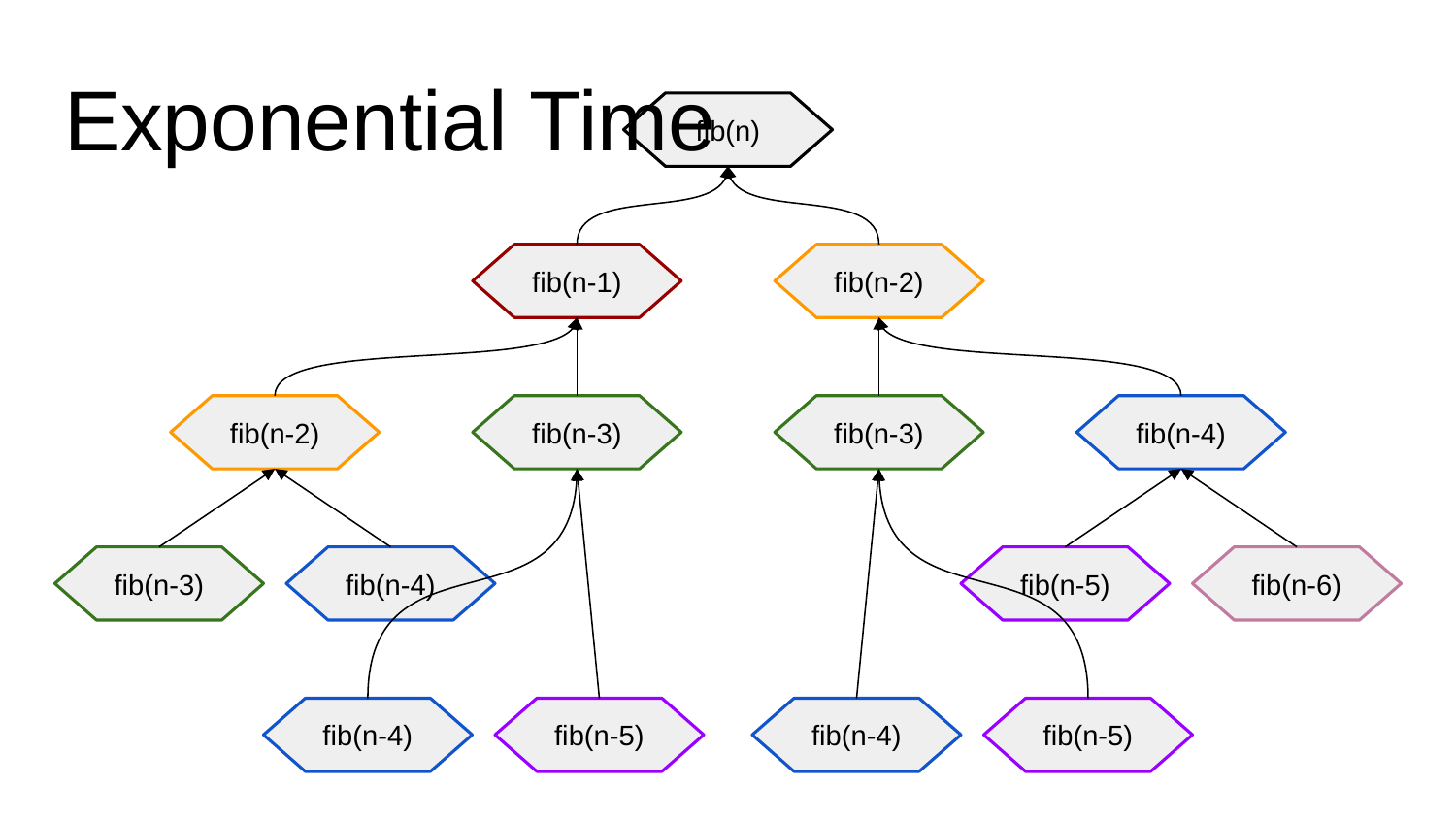

# Exponential Time
fib(n)
fib(n-1)
fib(n-2)
fib(n-2)
fib(n-3)
fib(n-3)
fib(n-4)
fib(n-3)
fib(n-4)
fib(n-5)
fib(n-6)
fib(n-4)
fib(n-5)
fib(n-4)
fib(n-5)